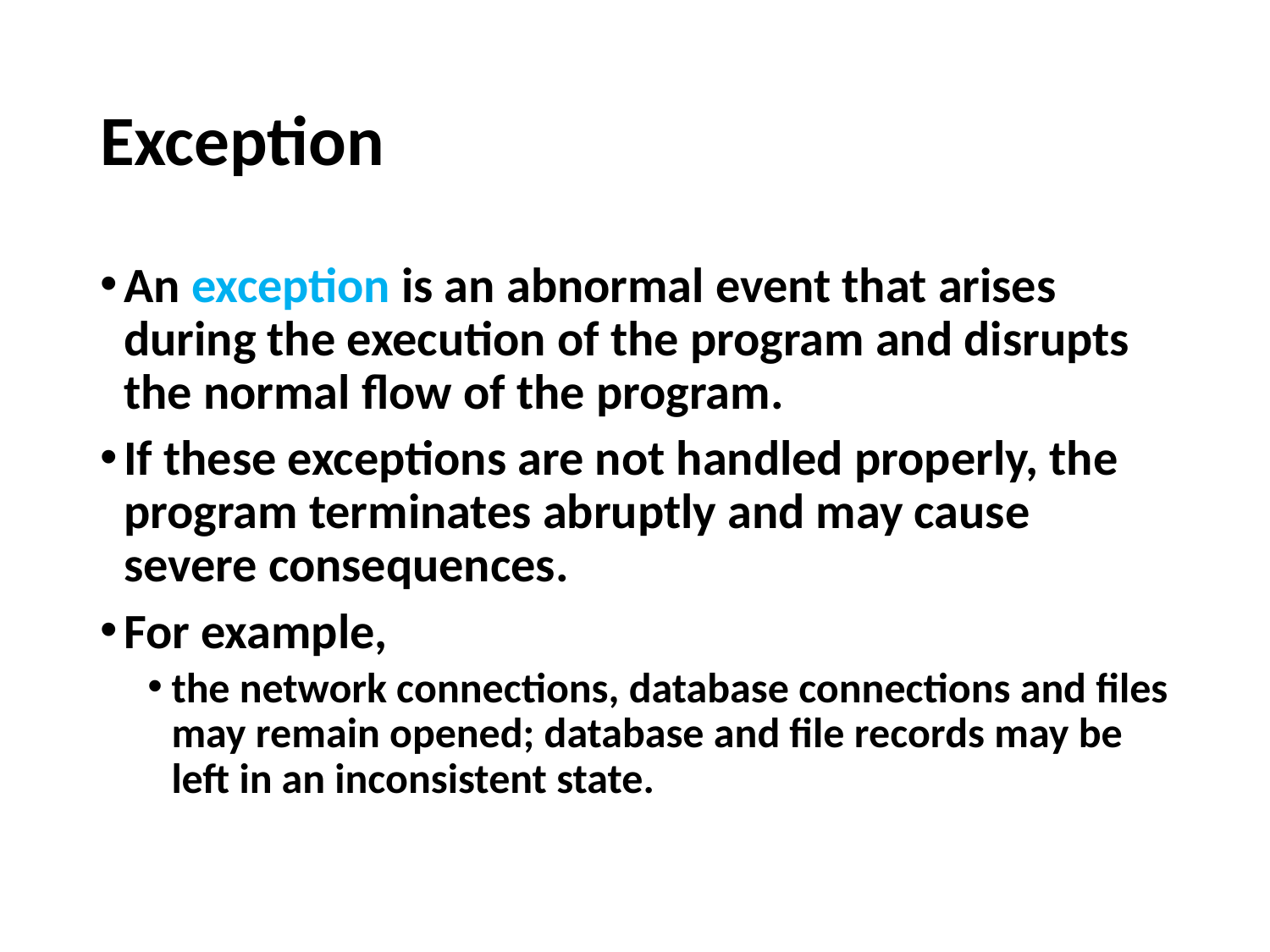

# Exception
An exception is an abnormal event that arises during the execution of the program and disrupts the normal flow of the program.
If these exceptions are not handled properly, the program terminates abruptly and may cause severe consequences.
For example,
the network connections, database connections and files may remain opened; database and file records may be left in an inconsistent state.